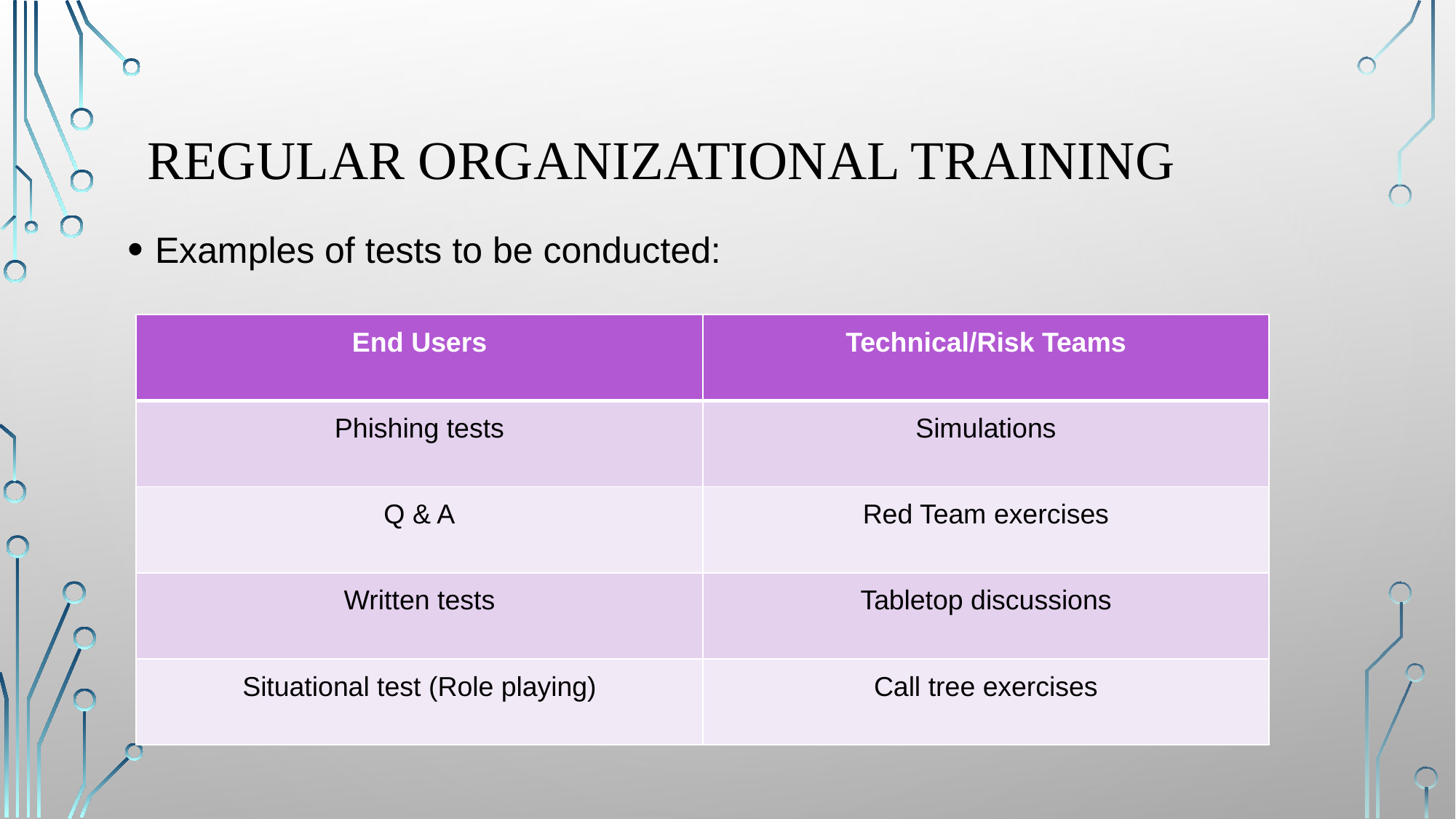

# Regular organizational training
Examples of tests to be conducted:

| End Users | Technical/Risk Teams |
| --- | --- |
| Phishing tests | Simulations |
| Q & A | Red Team exercises |
| Written tests | Tabletop discussions |
| Situational test (Role playing) | Call tree exercises |